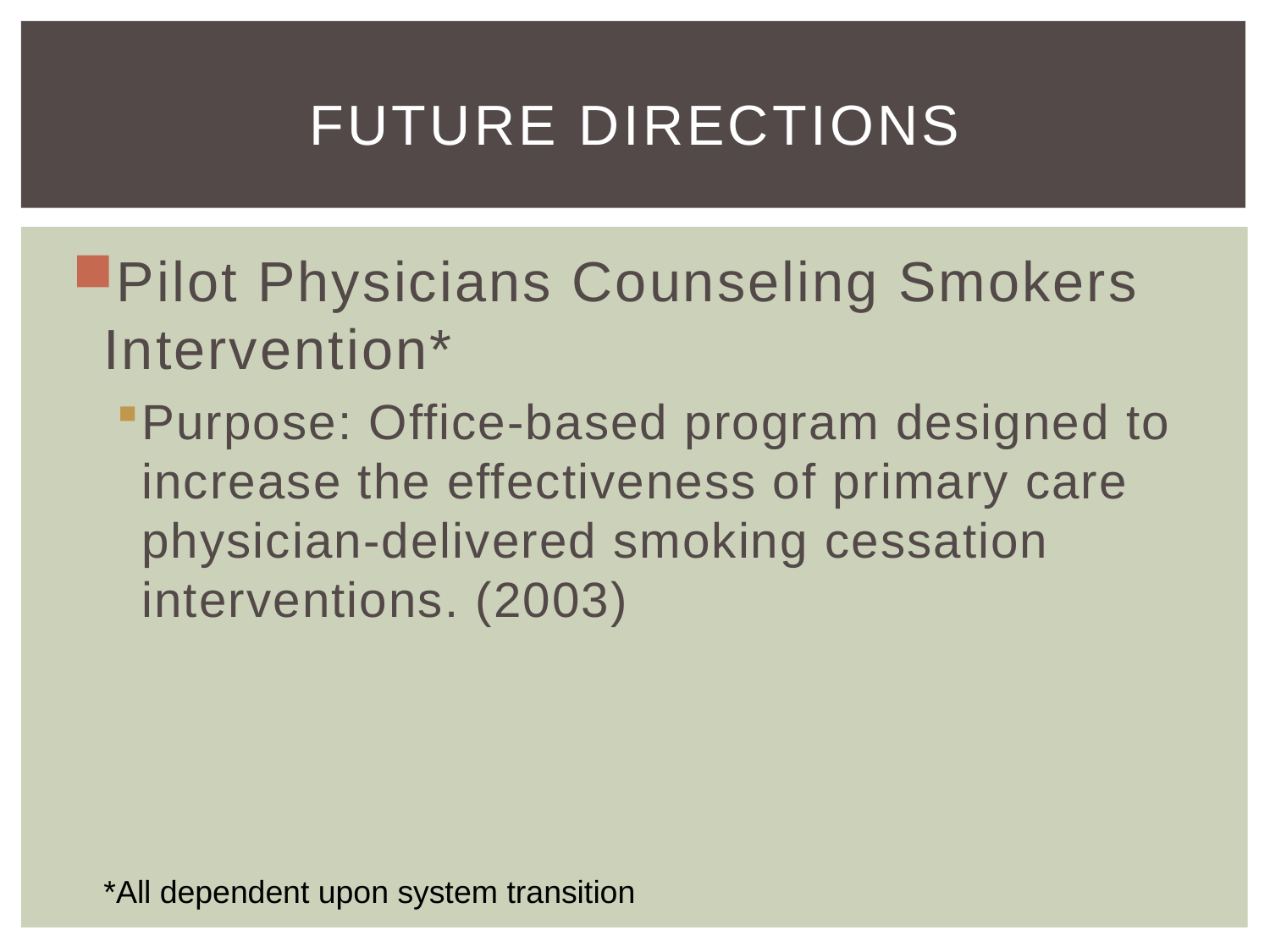

# Future Directions
Pilot Physicians Counseling Smokers Intervention*
Purpose: Office-based program designed to increase the effectiveness of primary care physician-delivered smoking cessation interventions. (2003)
*All dependent upon system transition